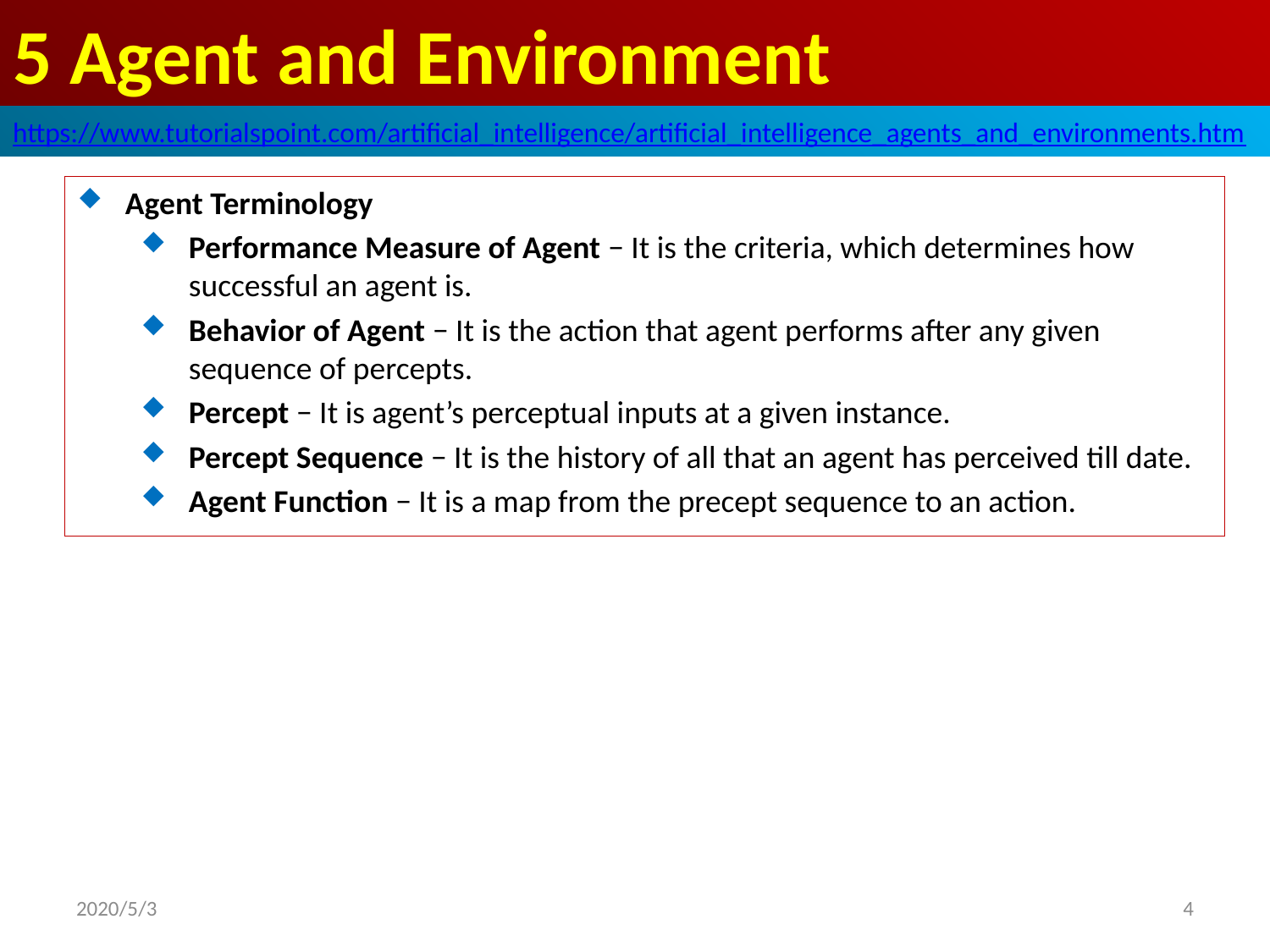

# 5 Agent and Environment
https://www.tutorialspoint.com/artificial_intelligence/artificial_intelligence_agents_and_environments.htm
Agent Terminology
Performance Measure of Agent − It is the criteria, which determines how successful an agent is.
Behavior of Agent − It is the action that agent performs after any given sequence of percepts.
Percept − It is agent’s perceptual inputs at a given instance.
Percept Sequence − It is the history of all that an agent has perceived till date.
Agent Function − It is a map from the precept sequence to an action.

2020/5/3
4